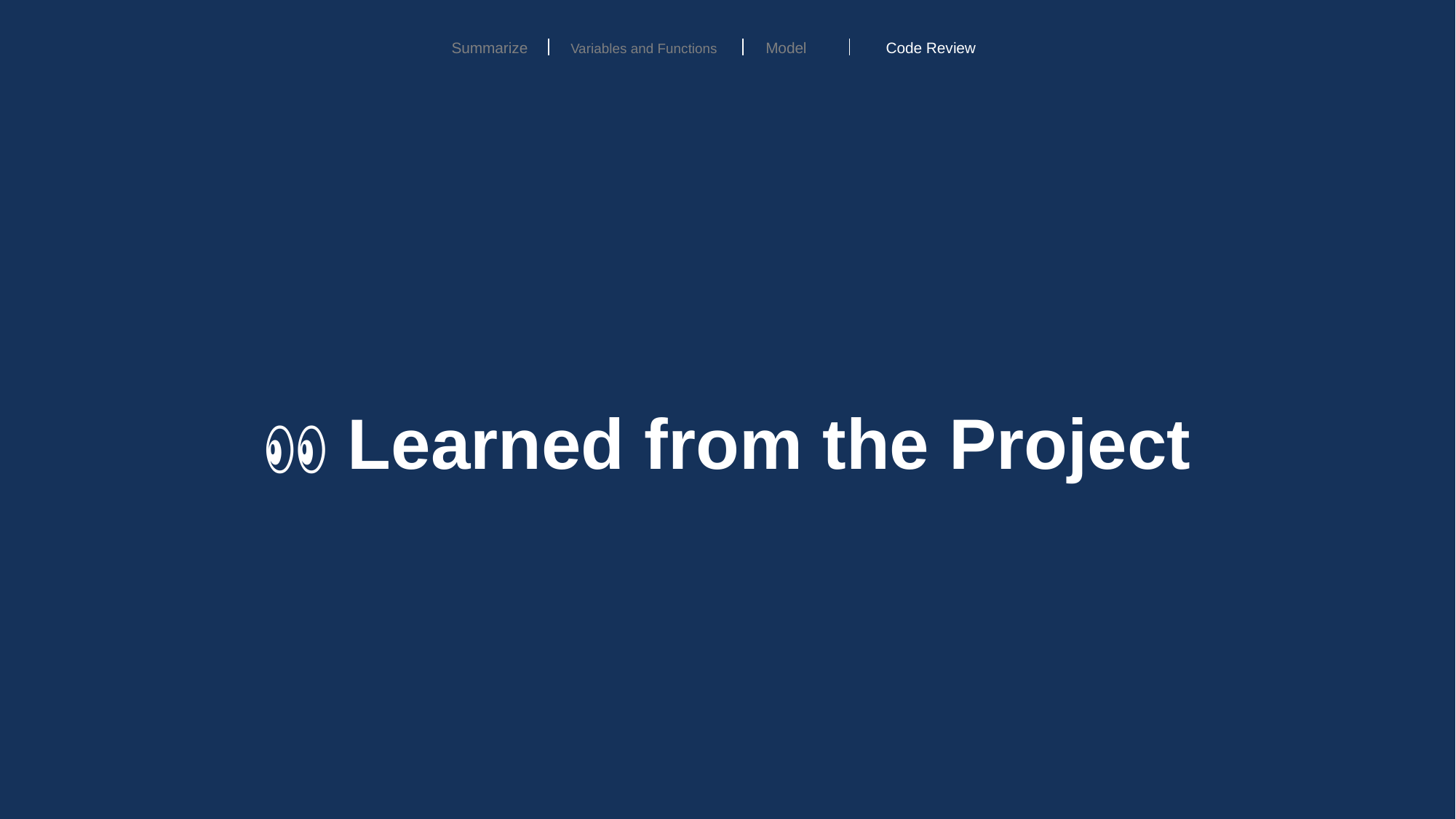

Model
Code Review
Summarize
Variables and Functions
👀 Learned from the Project